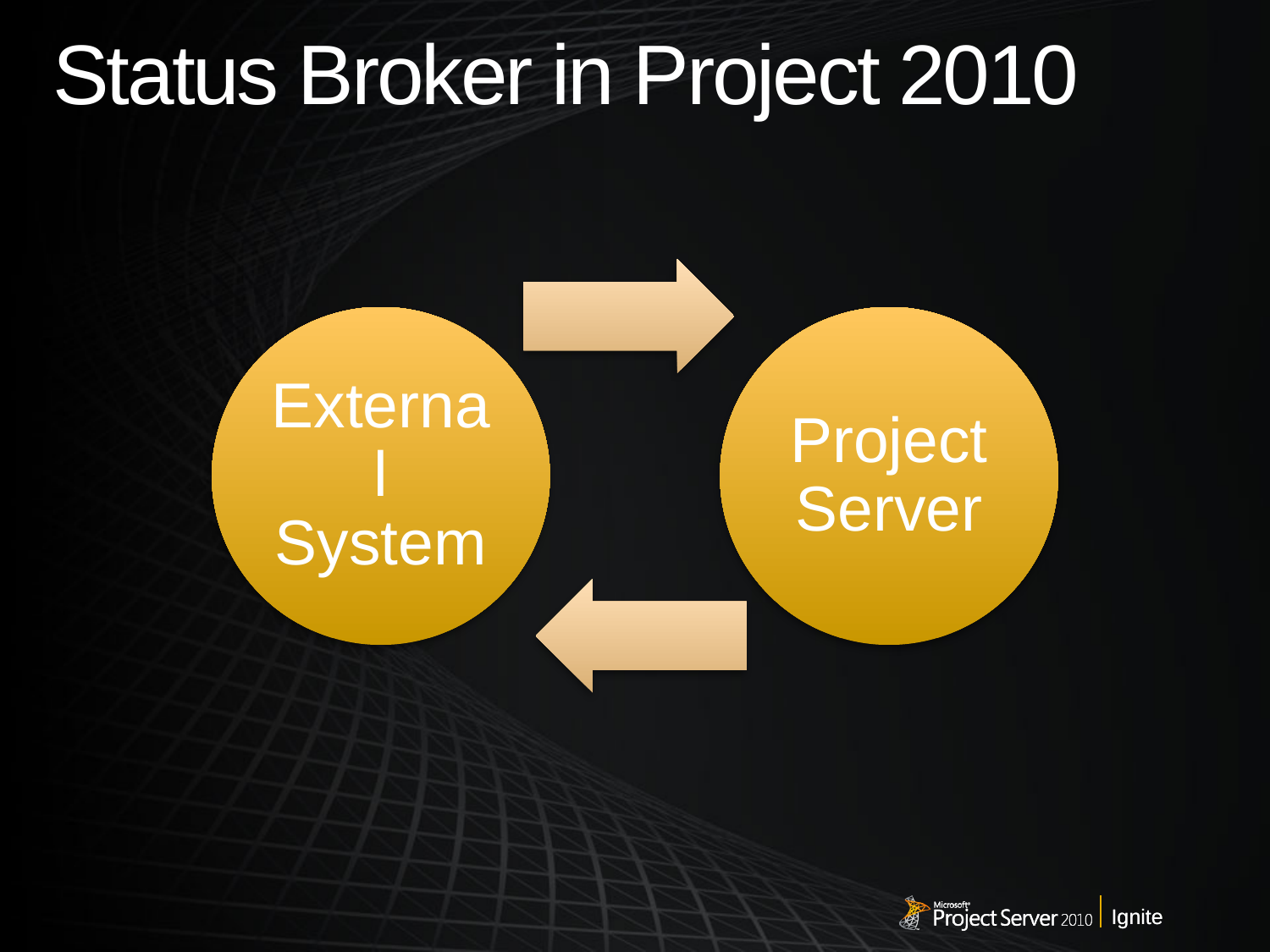

# Status Broker in Project 2010
External System

Project Server